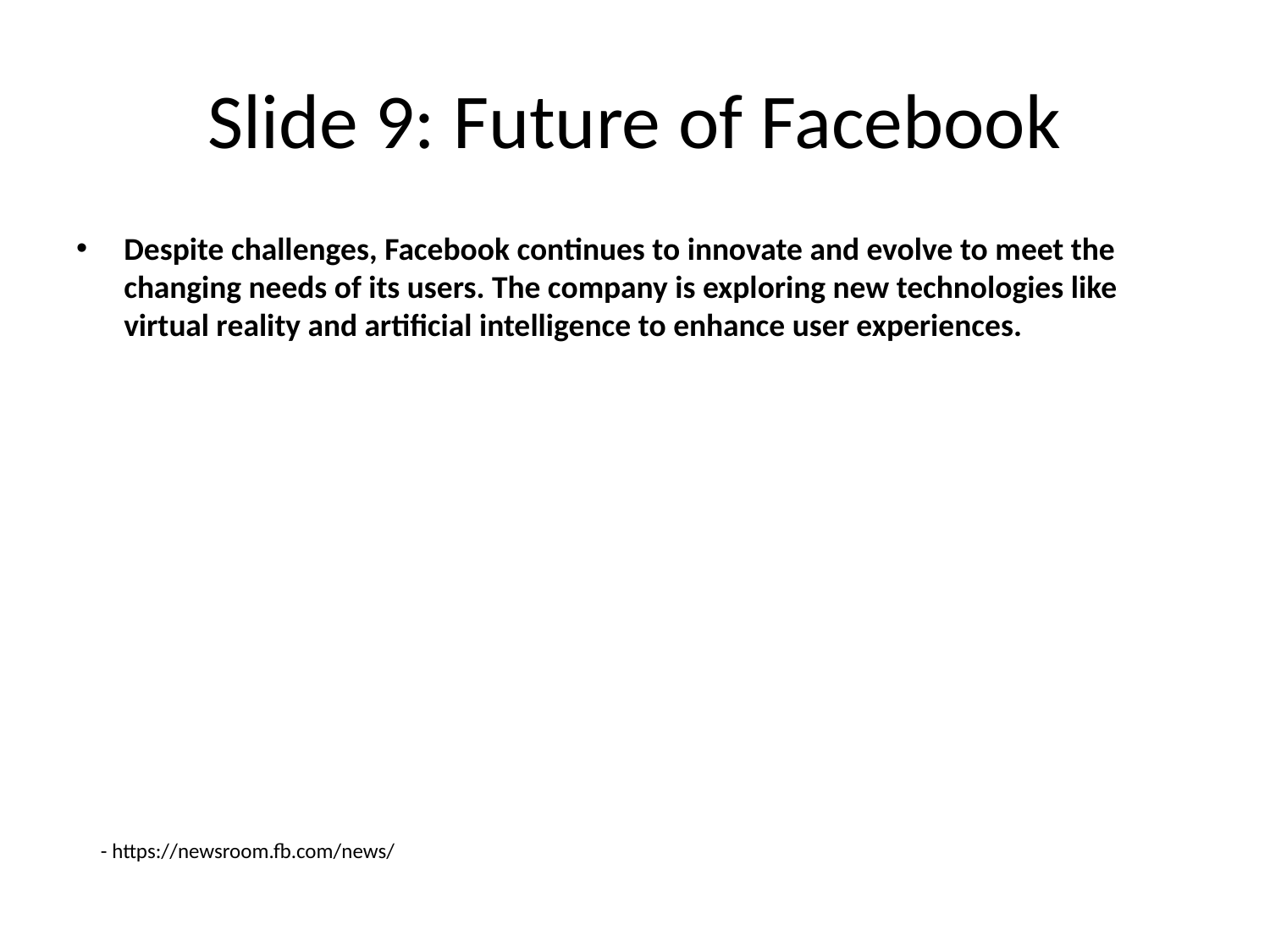

# Slide 9: Future of Facebook
Despite challenges, Facebook continues to innovate and evolve to meet the changing needs of its users. The company is exploring new technologies like virtual reality and artificial intelligence to enhance user experiences.

- https://newsroom.fb.com/news/